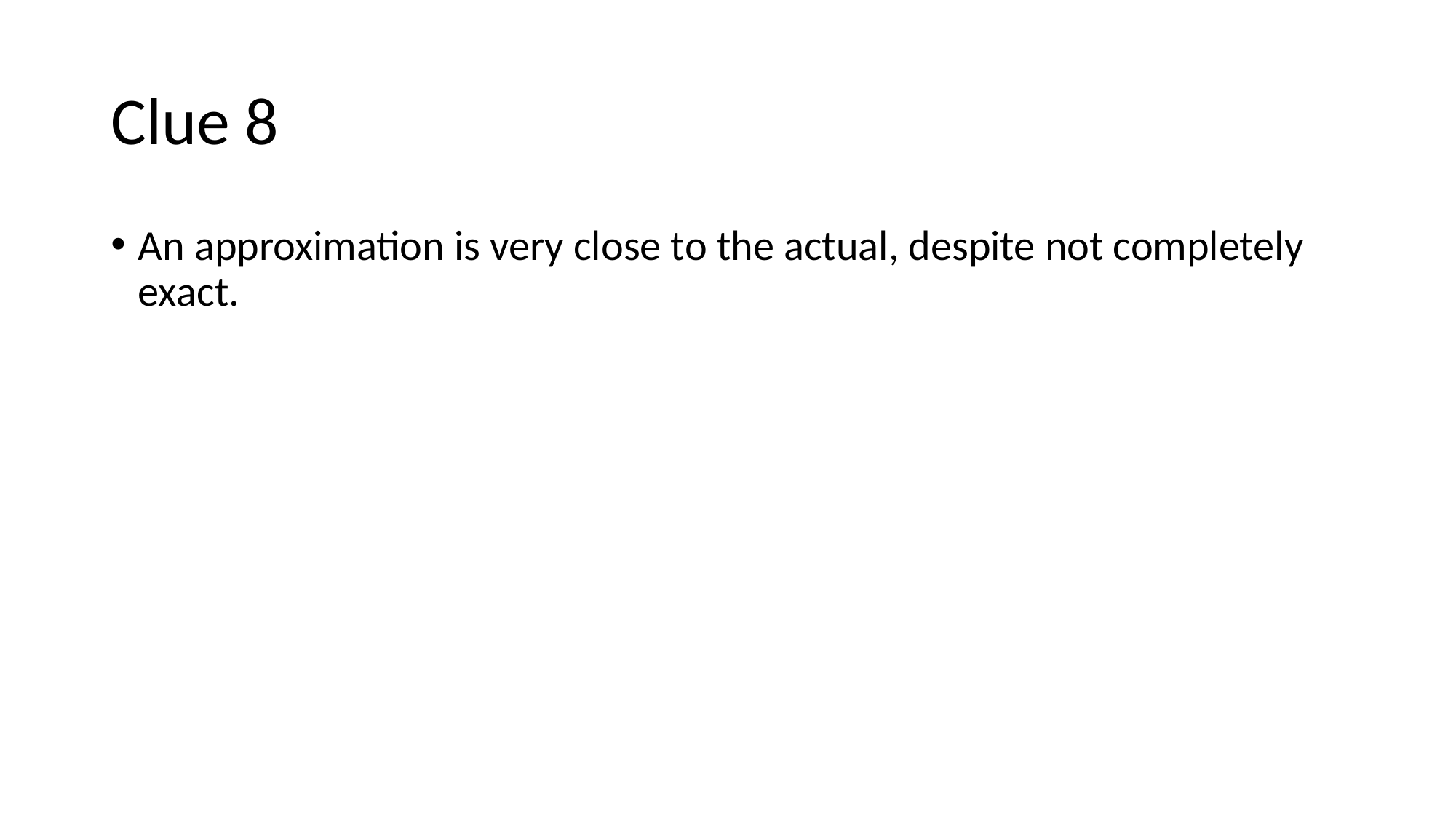

# Clue 8
An approximation is very close to the actual, despite not completely exact.